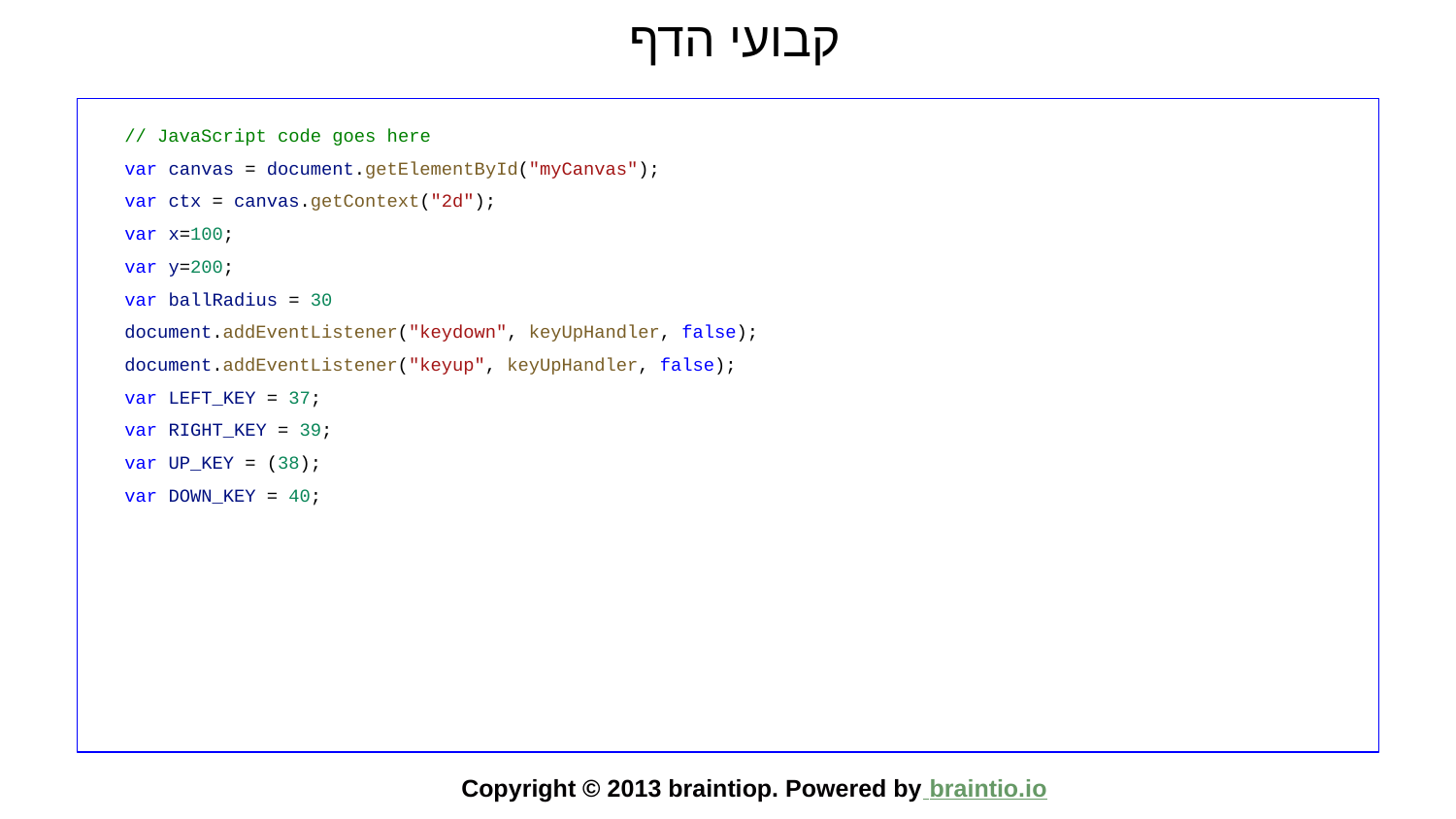

# קבועי הדף
   // JavaScript code goes here
   var canvas = document.getElementById("myCanvas");
   var ctx = canvas.getContext("2d");
   var x=100;
   var y=200;
   var ballRadius = 30
   document.addEventListener("keydown", keyUpHandler, false);
   document.addEventListener("keyup", keyUpHandler, false);
   var LEFT_KEY = 37;
   var RIGHT_KEY = 39;
   var UP_KEY = (38);
   var DOWN_KEY = 40;

Copyright © 2013 braintiop. Powered by braintio.io